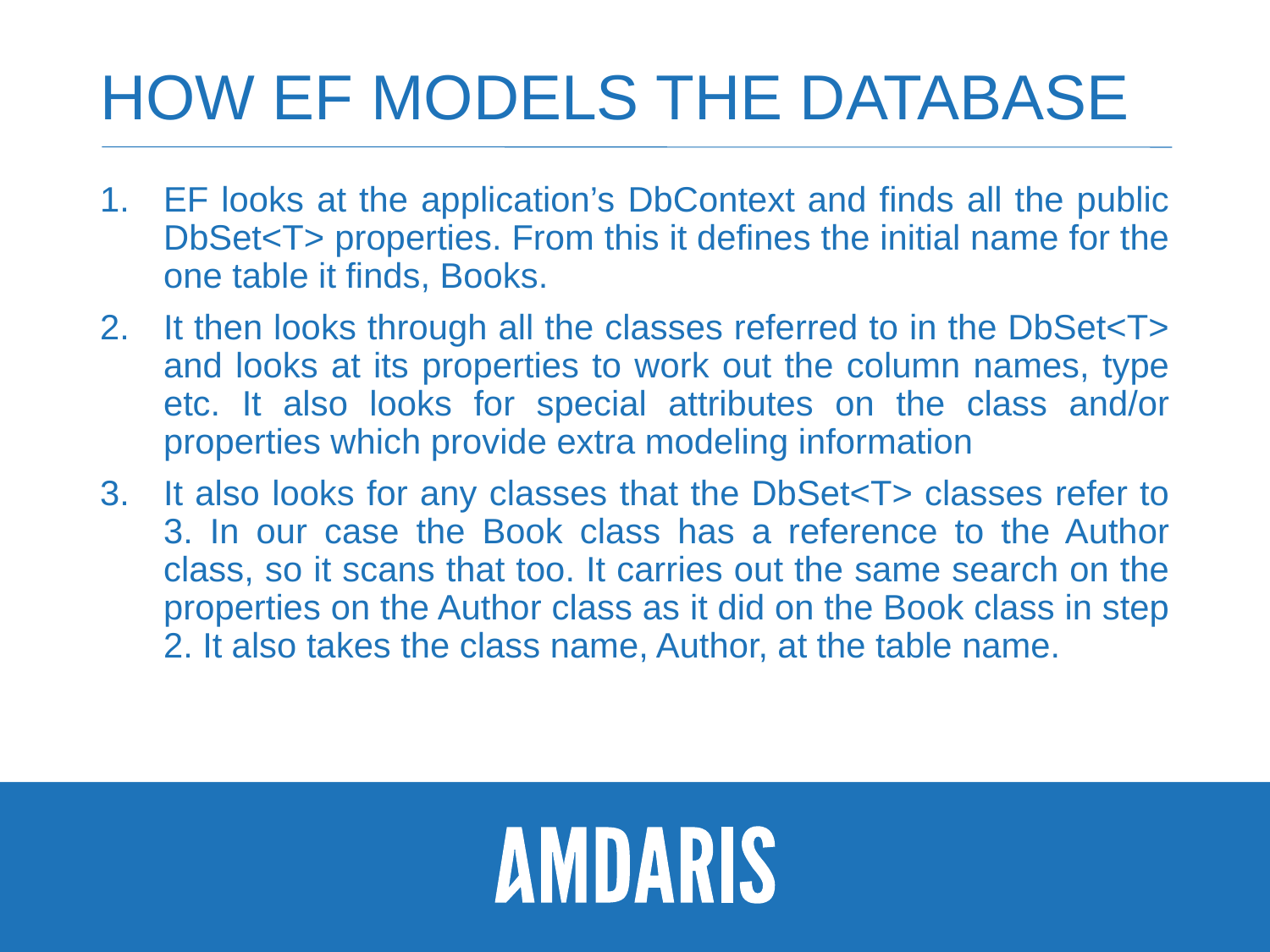

# How EF models the database
EF looks at the application’s DbContext and finds all the public DbSet<T> properties. From this it defines the initial name for the one table it finds, Books.
It then looks through all the classes referred to in the DbSet<T> and looks at its properties to work out the column names, type etc. It also looks for special attributes on the class and/or properties which provide extra modeling information
It also looks for any classes that the DbSet<T> classes refer to 3. In our case the Book class has a reference to the Author class, so it scans that too. It carries out the same search on the properties on the Author class as it did on the Book class in step 2. It also takes the class name, Author, at the table name.